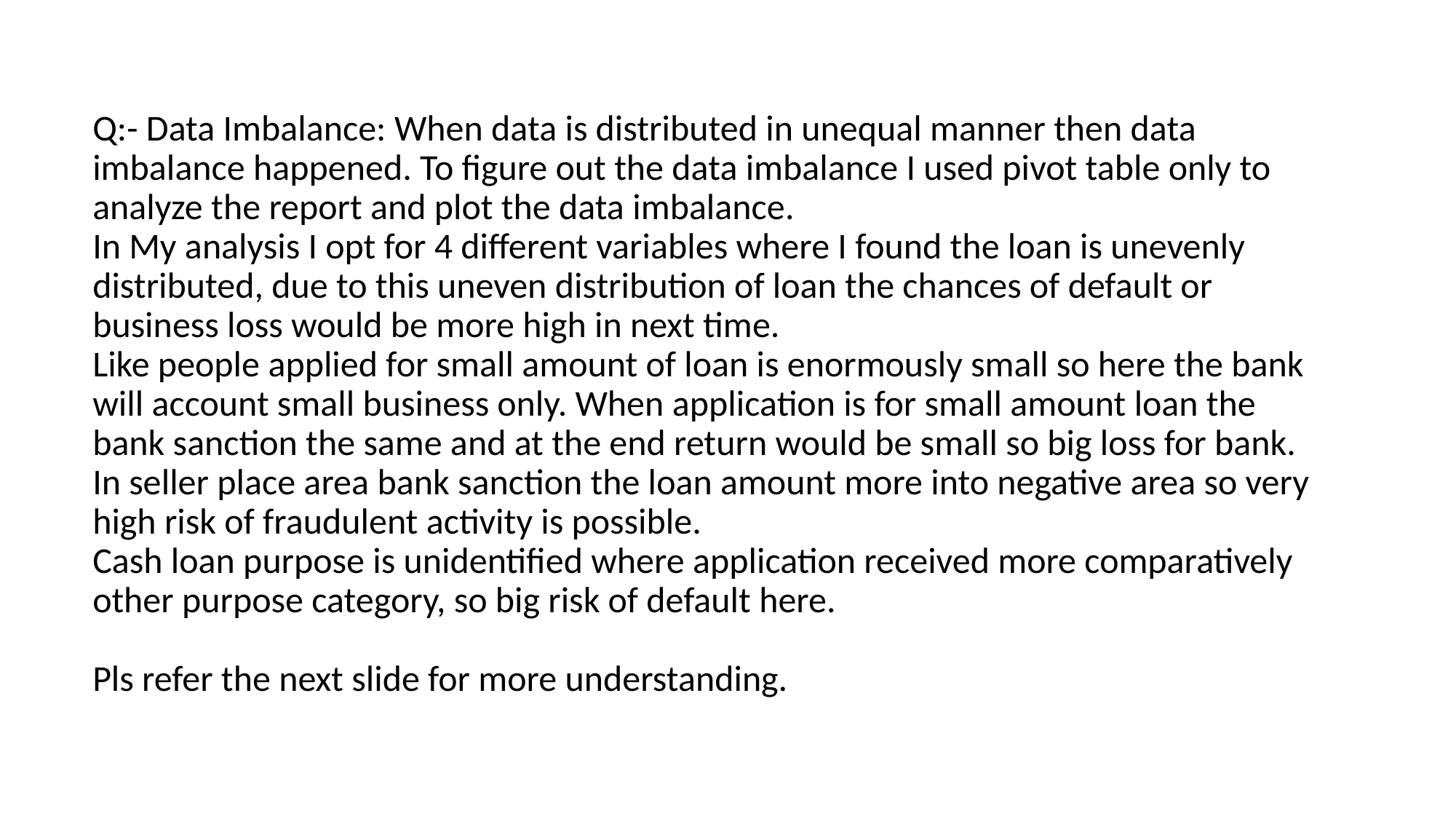

# Q:- Data Imbalance: When data is distributed in unequal manner then data imbalance happened. To figure out the data imbalance I used pivot table only to analyze the report and plot the data imbalance. In My analysis I opt for 4 different variables where I found the loan is unevenly distributed, due to this uneven distribution of loan the chances of default or business loss would be more high in next time. Like people applied for small amount of loan is enormously small so here the bank will account small business only. When application is for small amount loan the bank sanction the same and at the end return would be small so big loss for bank. In seller place area bank sanction the loan amount more into negative area so very high risk of fraudulent activity is possible. Cash loan purpose is unidentified where application received more comparatively other purpose category, so big risk of default here. Pls refer the next slide for more understanding.